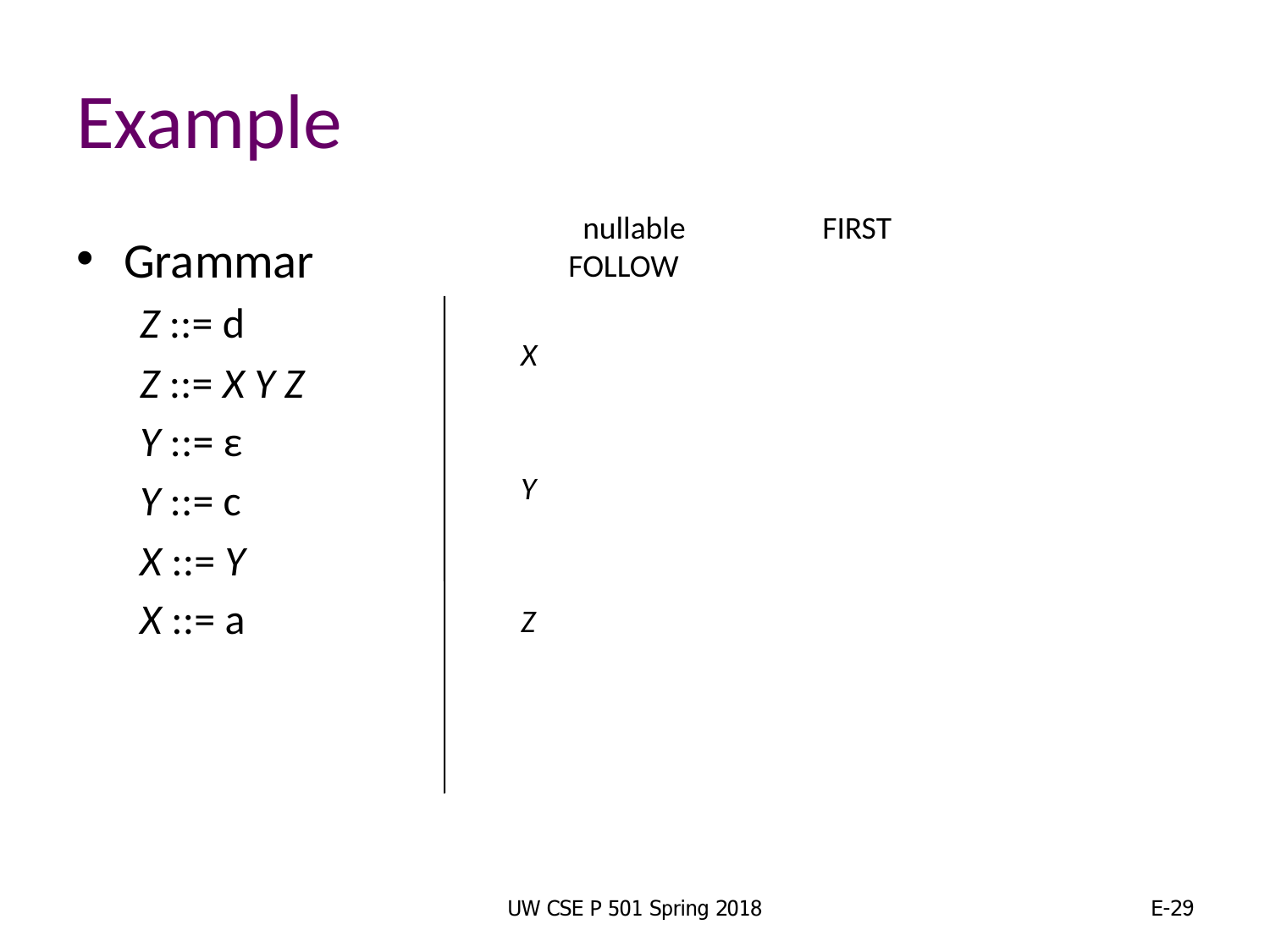

# Example
	  nullable		FIRST	    	FOLLOW

X

Y

Z
Grammar
Z ::= d
Z ::= X Y Z
Y ::= ε
Y ::= c
X ::= Y
X ::= a

UW CSE P 501 Spring 2018
E-29